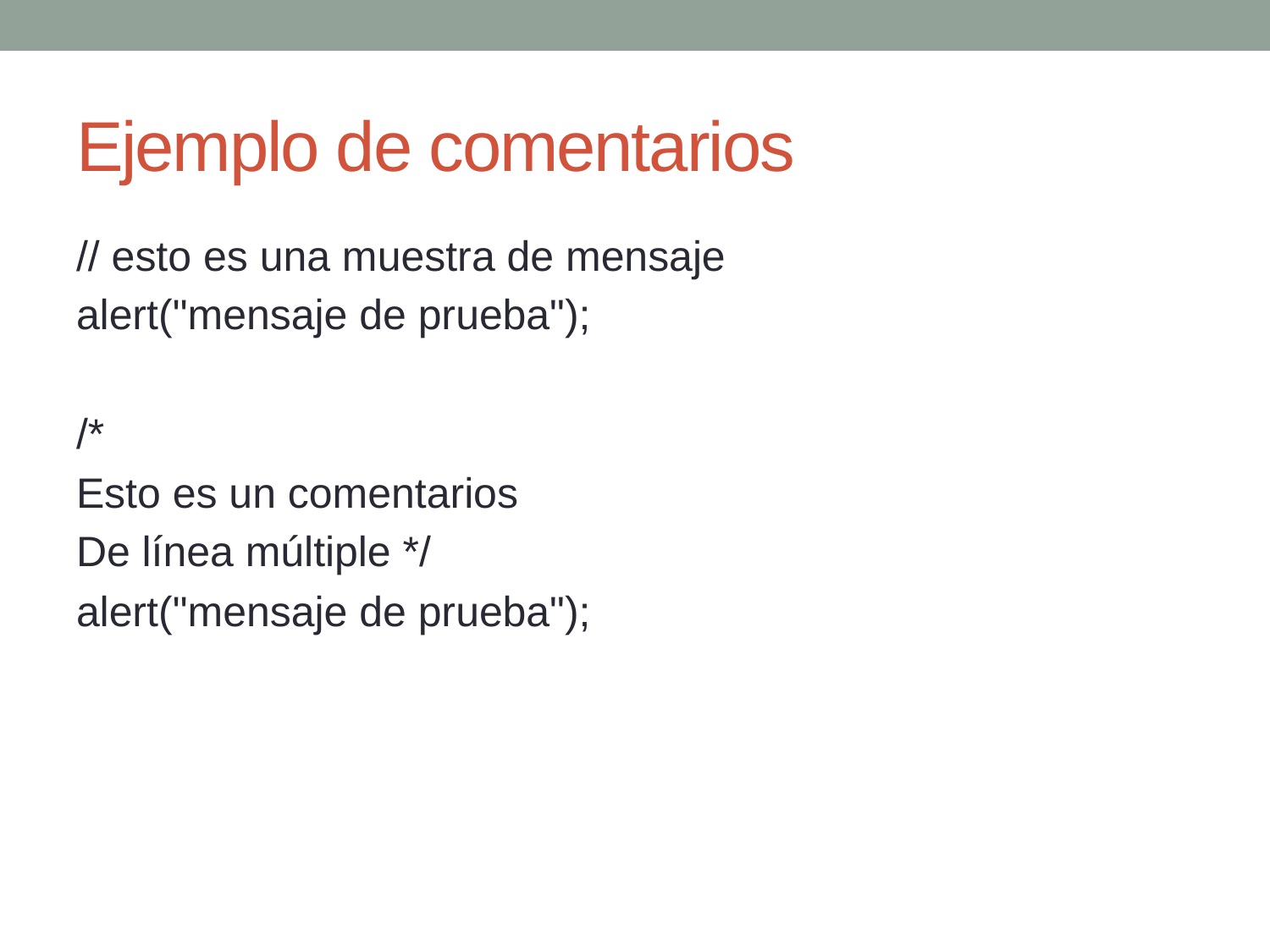

# Ejemplo de comentarios
// esto es una muestra de mensaje
alert("mensaje de prueba");

/*
Esto es un comentarios
De línea múltiple */
alert("mensaje de prueba");